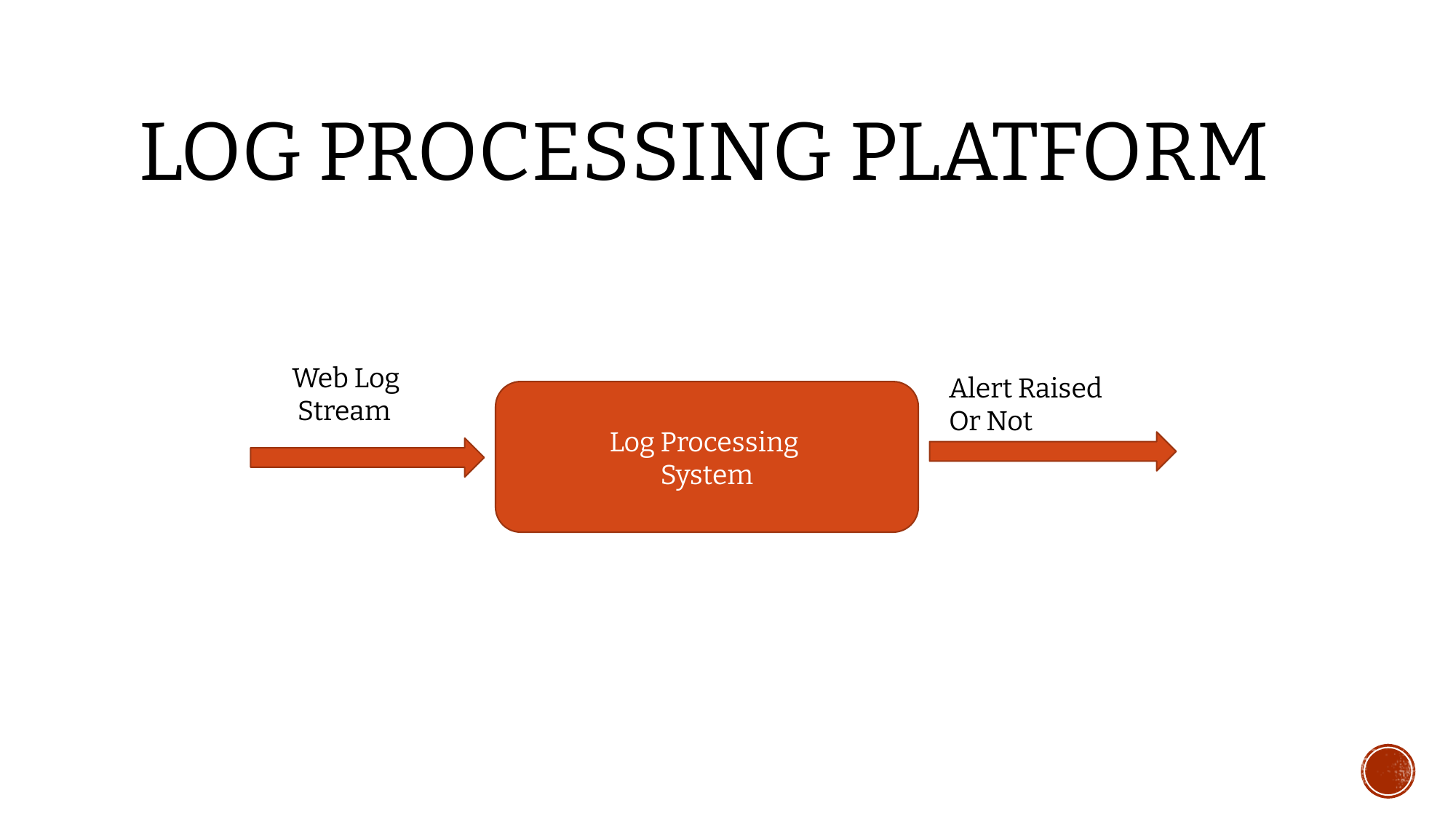

# Log Processing Platform
Web Log
 Stream
Alert Raised
Or Not
Log Processing
System